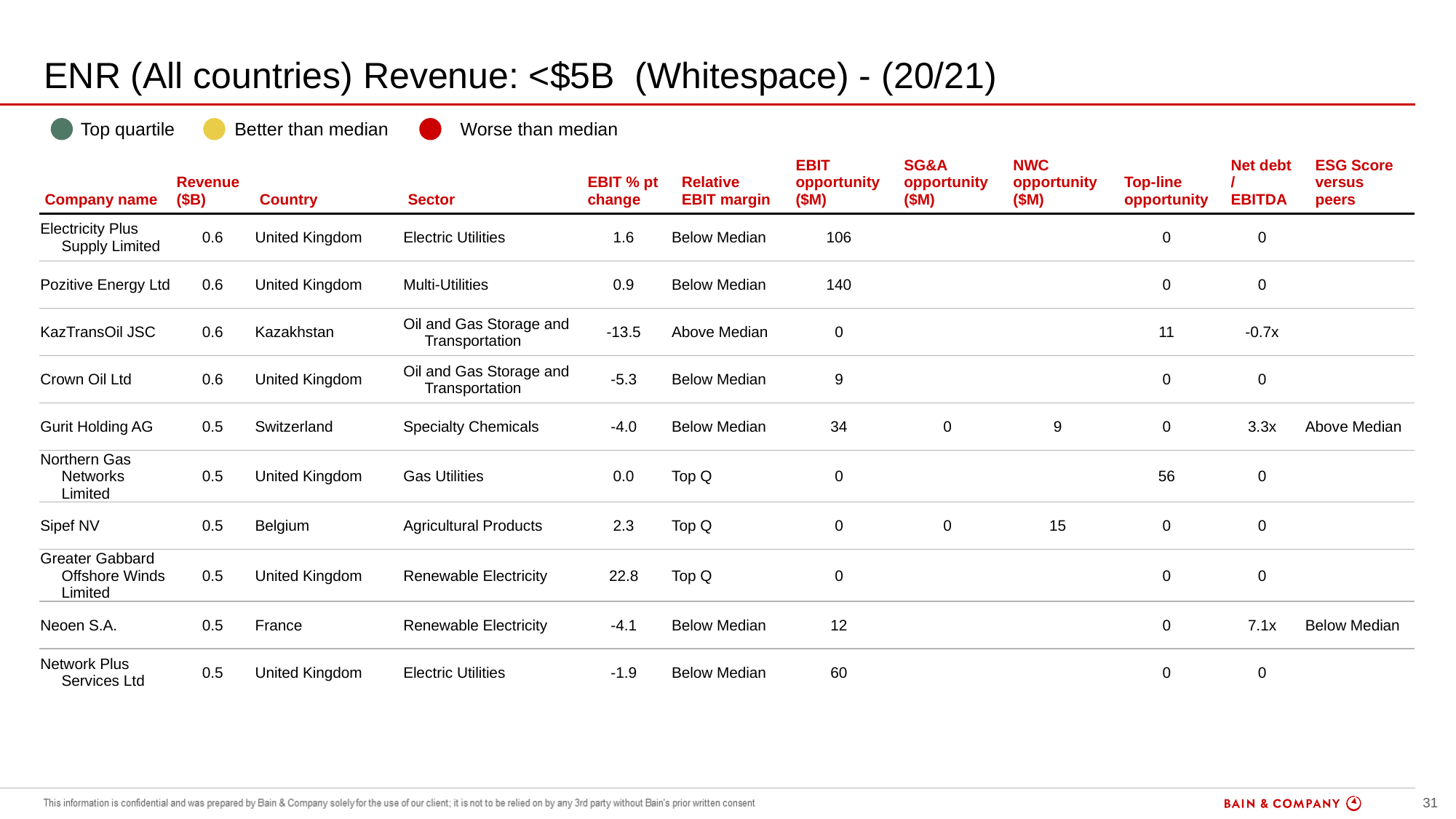

# ENR (All countries) Revenue: <$5B  (Whitespace) - (20/21)
|  | Top quartile |  | Better than median |  | Worse than median |
| --- | --- | --- | --- | --- | --- |
| Company name | Revenue ($B) | Country | Sector | EBIT % pt change | Relative EBIT margin | EBIT opportunity ($M) | SG&A opportunity ($M) | NWC opportunity ($M) | Top-line opportunity | Net debt / EBITDA | ESG Score versus peers |
| --- | --- | --- | --- | --- | --- | --- | --- | --- | --- | --- | --- |
| Electricity Plus Supply Limited | 0.6 | United Kingdom | Electric Utilities | 1.6 | Below Median | 106 |  |  | 0 | 0 |  |
| Pozitive Energy Ltd | 0.6 | United Kingdom | Multi-Utilities | 0.9 | Below Median | 140 |  |  | 0 | 0 |  |
| KazTransOil JSC | 0.6 | Kazakhstan | Oil and Gas Storage and Transportation | -13.5 | Above Median | 0 |  |  | 11 | -0.7x |  |
| Crown Oil Ltd | 0.6 | United Kingdom | Oil and Gas Storage and Transportation | -5.3 | Below Median | 9 |  |  | 0 | 0 |  |
| Gurit Holding AG | 0.5 | Switzerland | Specialty Chemicals | -4.0 | Below Median | 34 | 0 | 9 | 0 | 3.3x | Above Median |
| Northern Gas Networks Limited | 0.5 | United Kingdom | Gas Utilities | 0.0 | Top Q | 0 |  |  | 56 | 0 |  |
| Sipef NV | 0.5 | Belgium | Agricultural Products | 2.3 | Top Q | 0 | 0 | 15 | 0 | 0 |  |
| Greater Gabbard Offshore Winds Limited | 0.5 | United Kingdom | Renewable Electricity | 22.8 | Top Q | 0 |  |  | 0 | 0 |  |
| Neoen S.A. | 0.5 | France | Renewable Electricity | -4.1 | Below Median | 12 |  |  | 0 | 7.1x | Below Median |
| Network Plus Services Ltd | 0.5 | United Kingdom | Electric Utilities | -1.9 | Below Median | 60 |  |  | 0 | 0 |  |